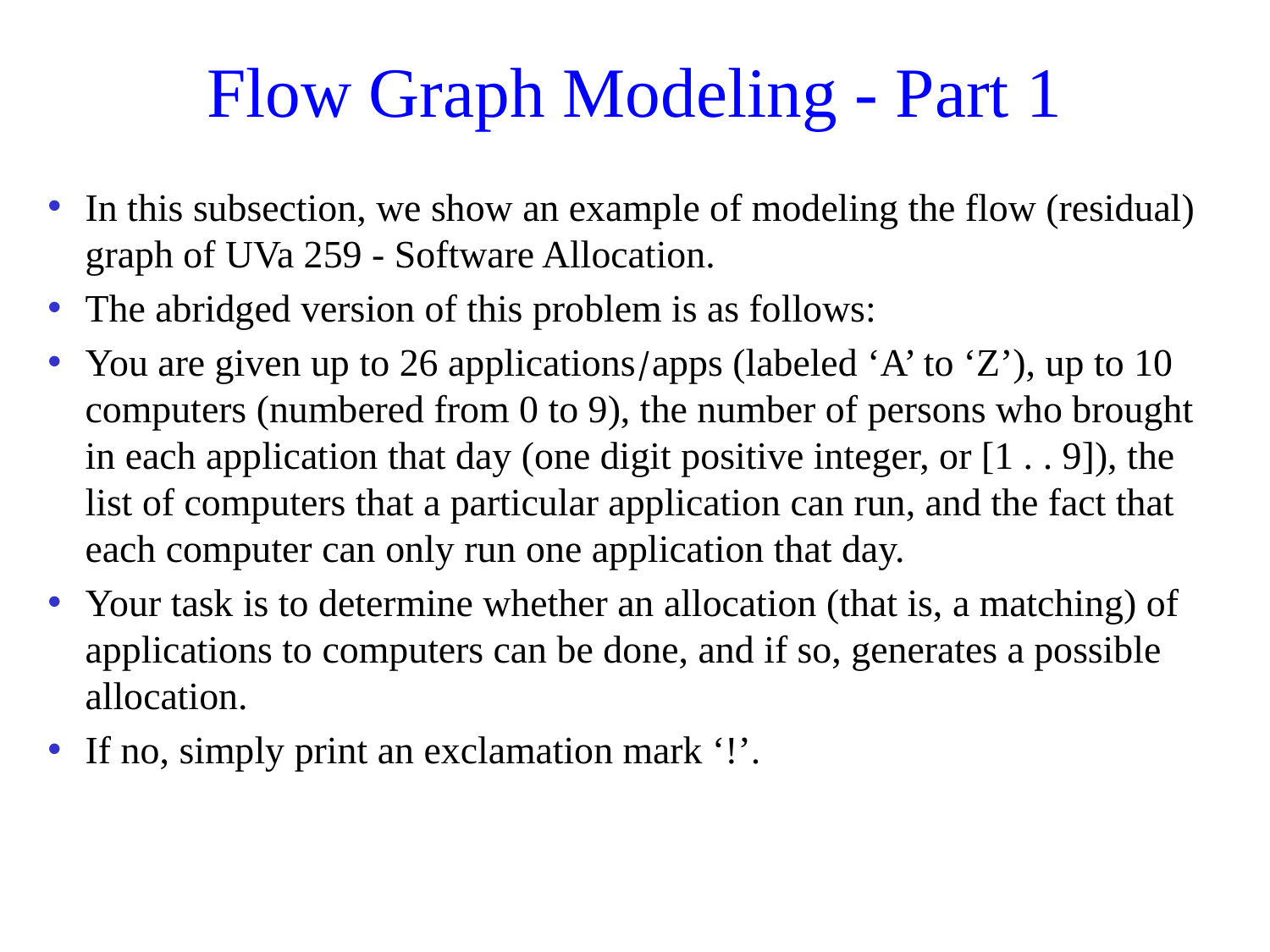

# Flow Graph Modeling - Part 1
In this subsection, we show an example of modeling the flow (residual) graph of UVa 259 - Software Allocation.
The abridged version of this problem is as follows:
You are given up to 26 applications/apps (labeled ‘A’ to ‘Z’), up to 10 computers (numbered from 0 to 9), the number of persons who brought in each application that day (one digit positive integer, or [1 . . 9]), the list of computers that a particular application can run, and the fact that each computer can only run one application that day.
Your task is to determine whether an allocation (that is, a matching) of applications to computers can be done, and if so, generates a possible allocation.
If no, simply print an exclamation mark ‘!’.